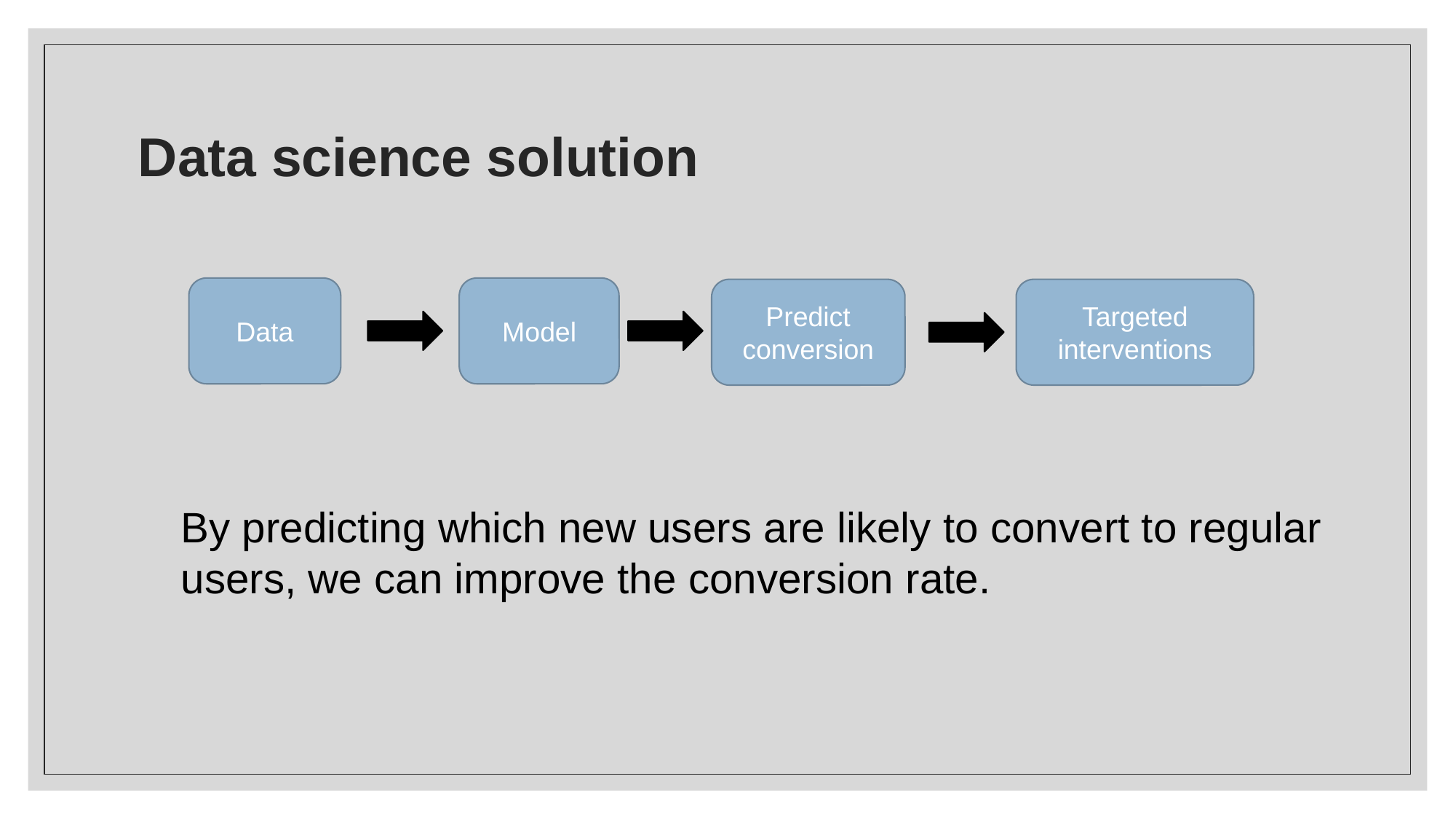

# Data science solution
Data
Model
Predict conversion
Targeted interventions

By predicting which new users are likely to convert to regular users, we can improve the conversion rate.